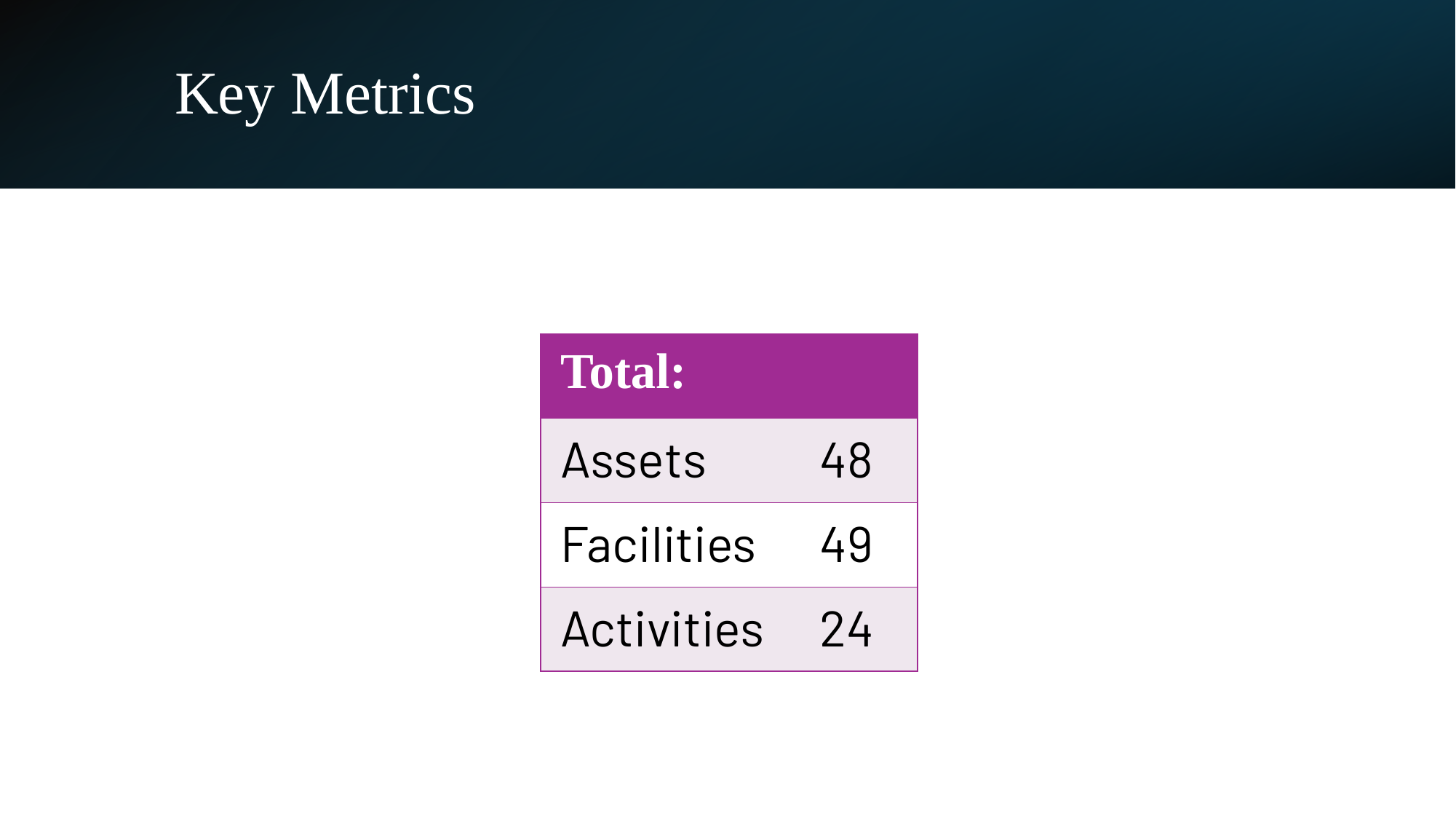

# Key Metrics
| Total: |  |
| --- | --- |
| Assets | 48 |
| Facilities | 49 |
| Activities | 24 |